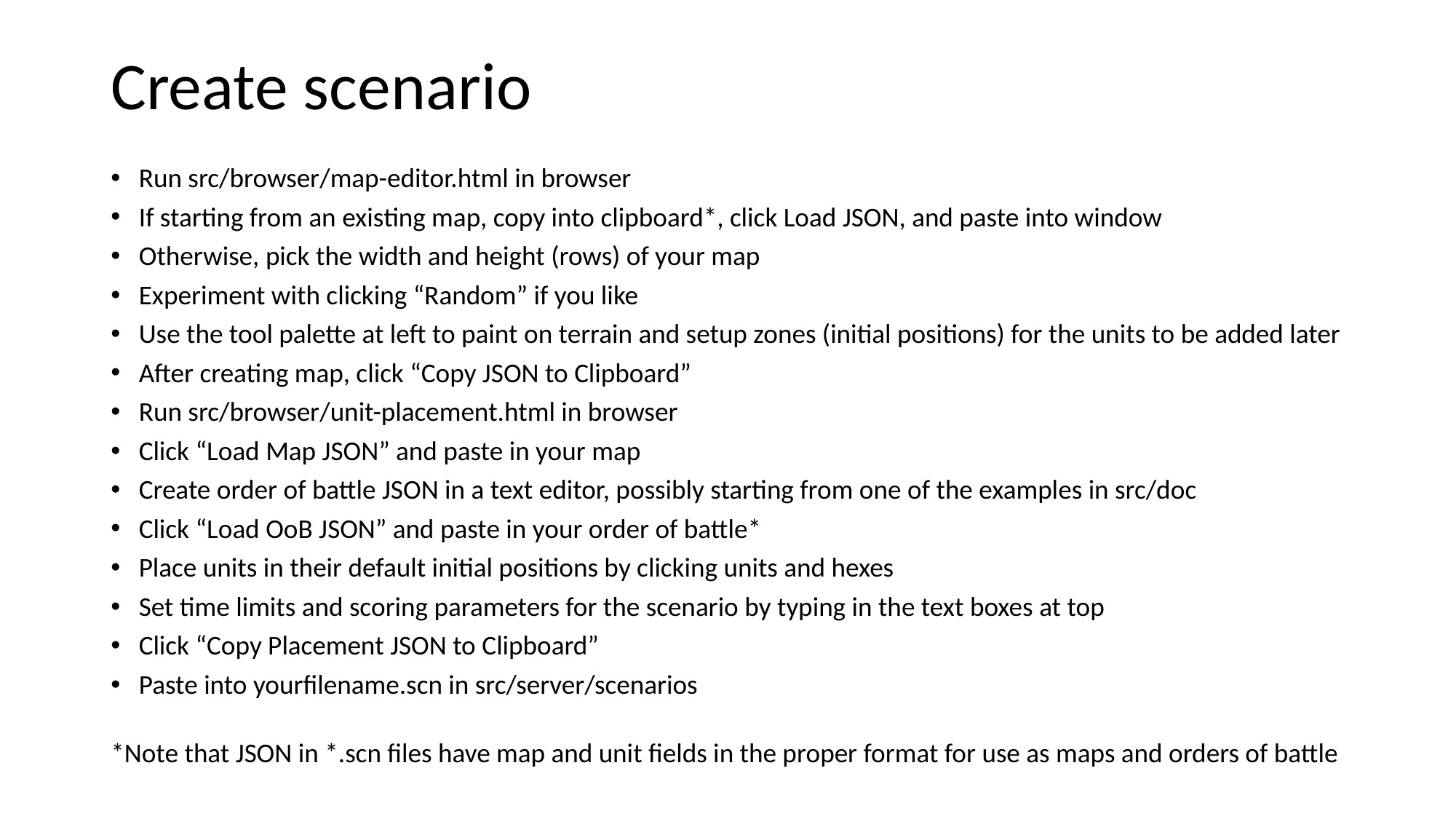

# Create scenario
Run src/browser/map-editor.html in browser
If starting from an existing map, copy into clipboard*, click Load JSON, and paste into window
Otherwise, pick the width and height (rows) of your map
Experiment with clicking “Random” if you like
Use the tool palette at left to paint on terrain and setup zones (initial positions) for the units to be added later
After creating map, click “Copy JSON to Clipboard”
Run src/browser/unit-placement.html in browser
Click “Load Map JSON” and paste in your map
Create order of battle JSON in a text editor, possibly starting from one of the examples in src/doc
Click “Load OoB JSON” and paste in your order of battle*
Place units in their default initial positions by clicking units and hexes
Set time limits and scoring parameters for the scenario by typing in the text boxes at top
Click “Copy Placement JSON to Clipboard”
Paste into yourfilename.scn in src/server/scenarios
*Note that JSON in *.scn files have map and unit fields in the proper format for use as maps and orders of battle